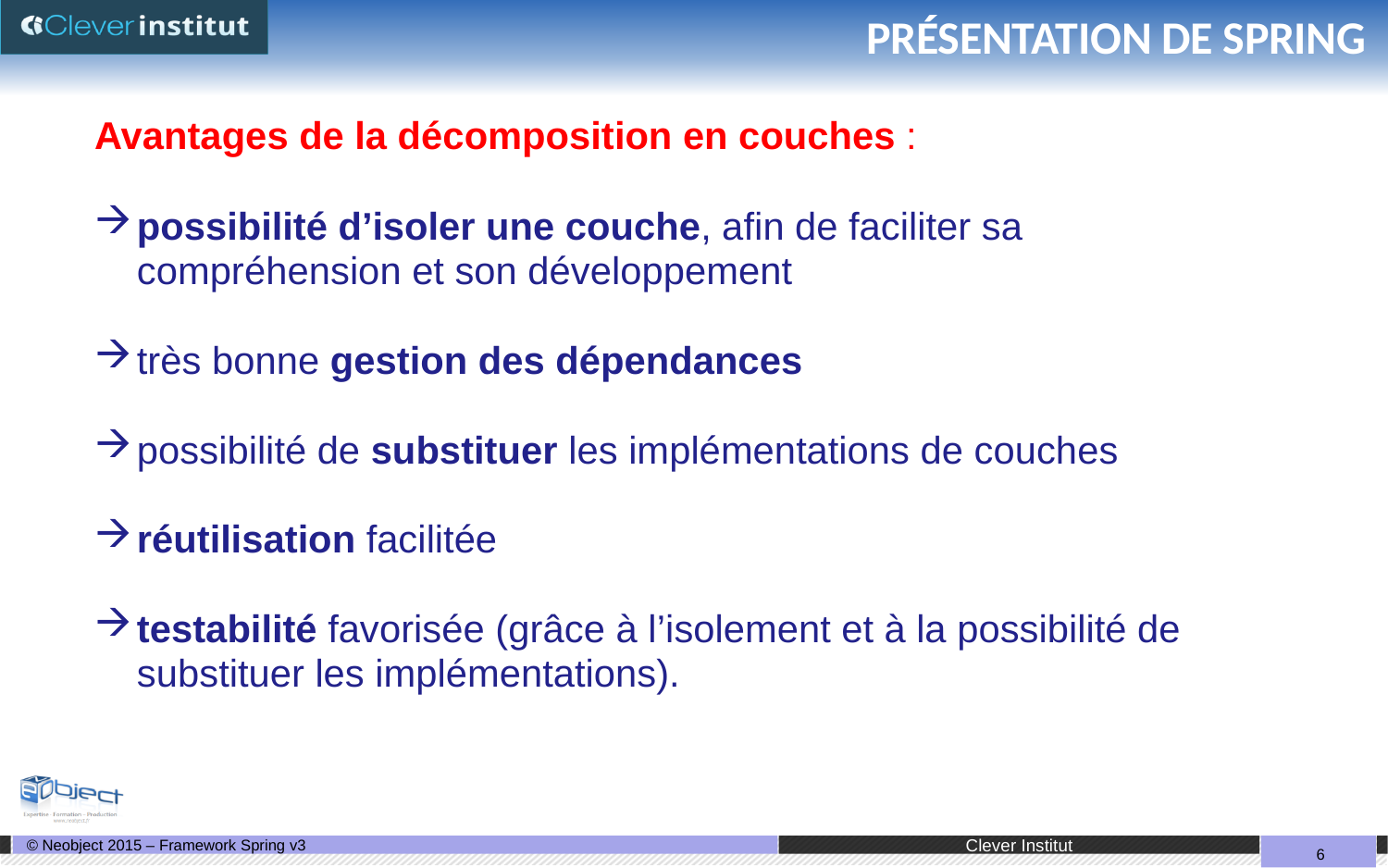

# PRÉSENTATION DE SPRING
Avantages de la décomposition en couches :

possibilité d’isoler une couche, aﬁn de faciliter sa compréhension et son développement

très bonne gestion des dépendances

possibilité de substituer les implémentations de couches

réutilisation facilitée

testabilité favorisée (grâce à l’isolement et à la possibilité de substituer les implémentations).